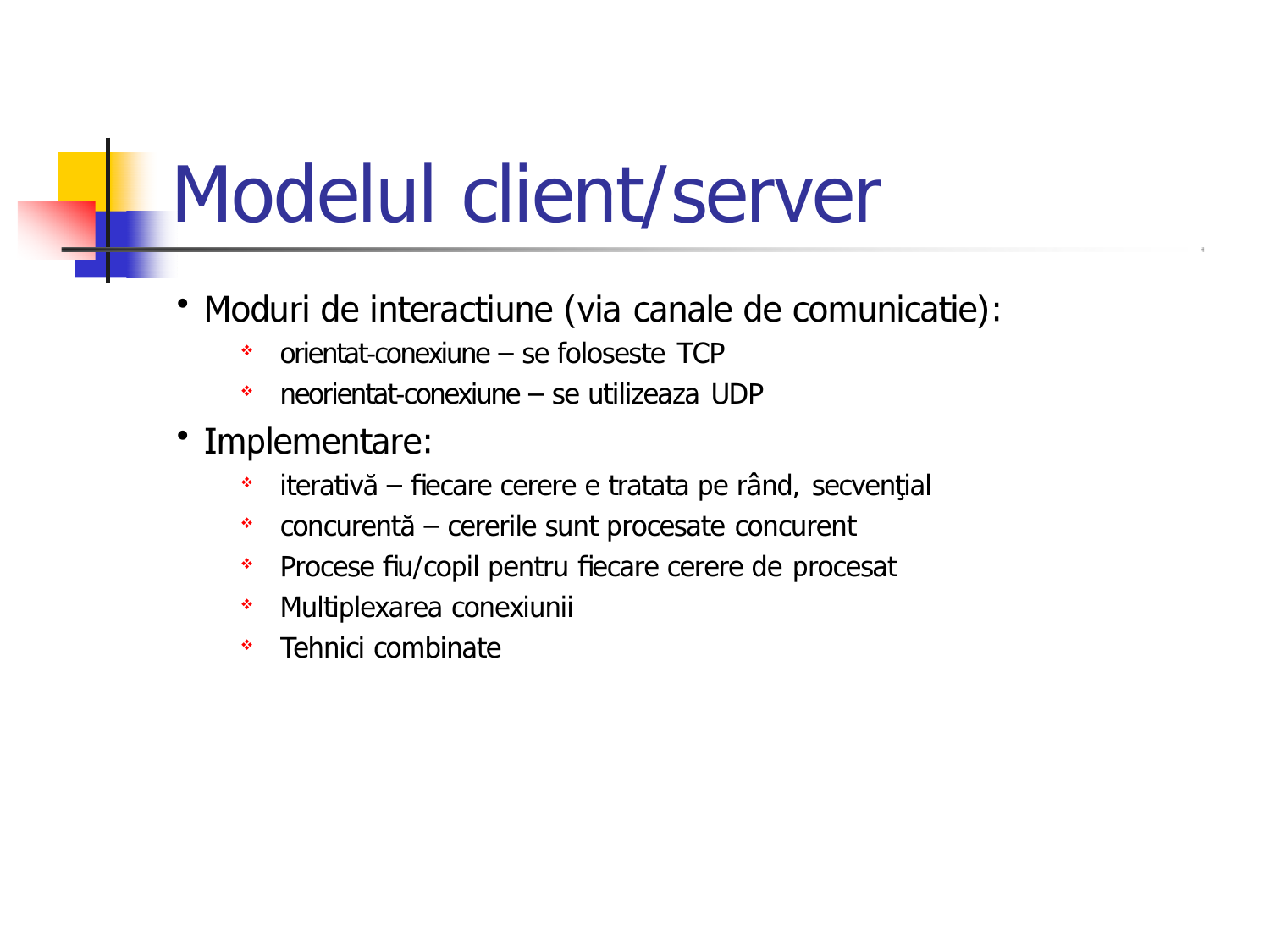

# Modelul client/server

Moduri de interactiune (via canale de comunicatie):
orientat‐conexiune – se foloseste TCP
neorientat‐conexiune – se utilizeaza UDP
Implementare:
iterativă – fiecare cerere e tratata pe rând, secvenţial
concurentă – cererile sunt procesate concurent
Procese fiu/copil pentru fiecare cerere de procesat
Multiplexarea conexiunii
Tehnici combinate